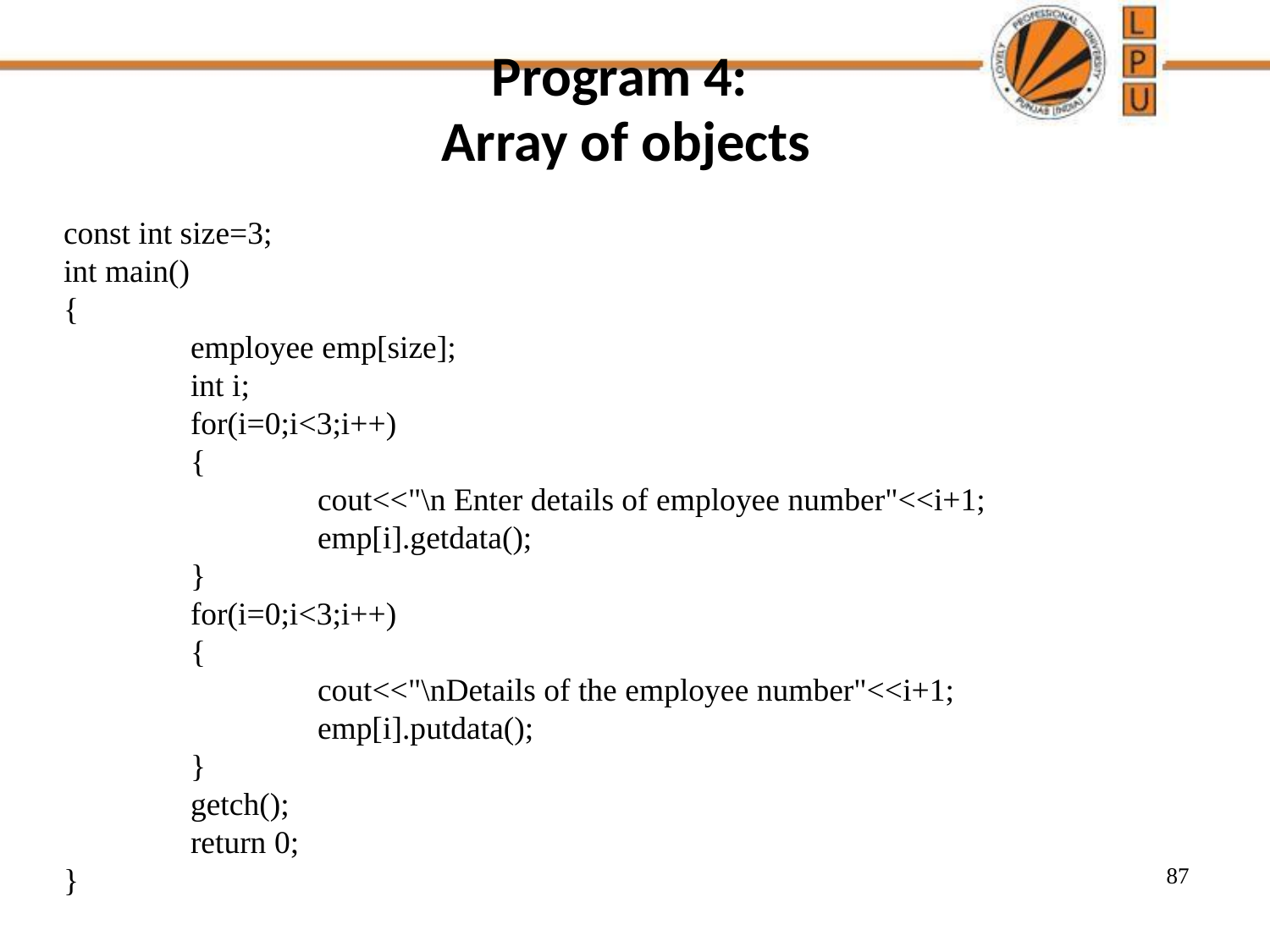

# Program 4: Array of objects
const int size=3;
int main()
{
	employee emp[size];
	int i;
	for(i=0;i<3;i++)
	{
		cout<<"\n Enter details of employee number"<<i+1;
		emp[i].getdata();
	}
	for(i=0;i<3;i++)
	{
		cout<<"\nDetails of the employee number"<<i+1;
		emp[i].putdata();
	}
	getch();
	return 0;
}

87